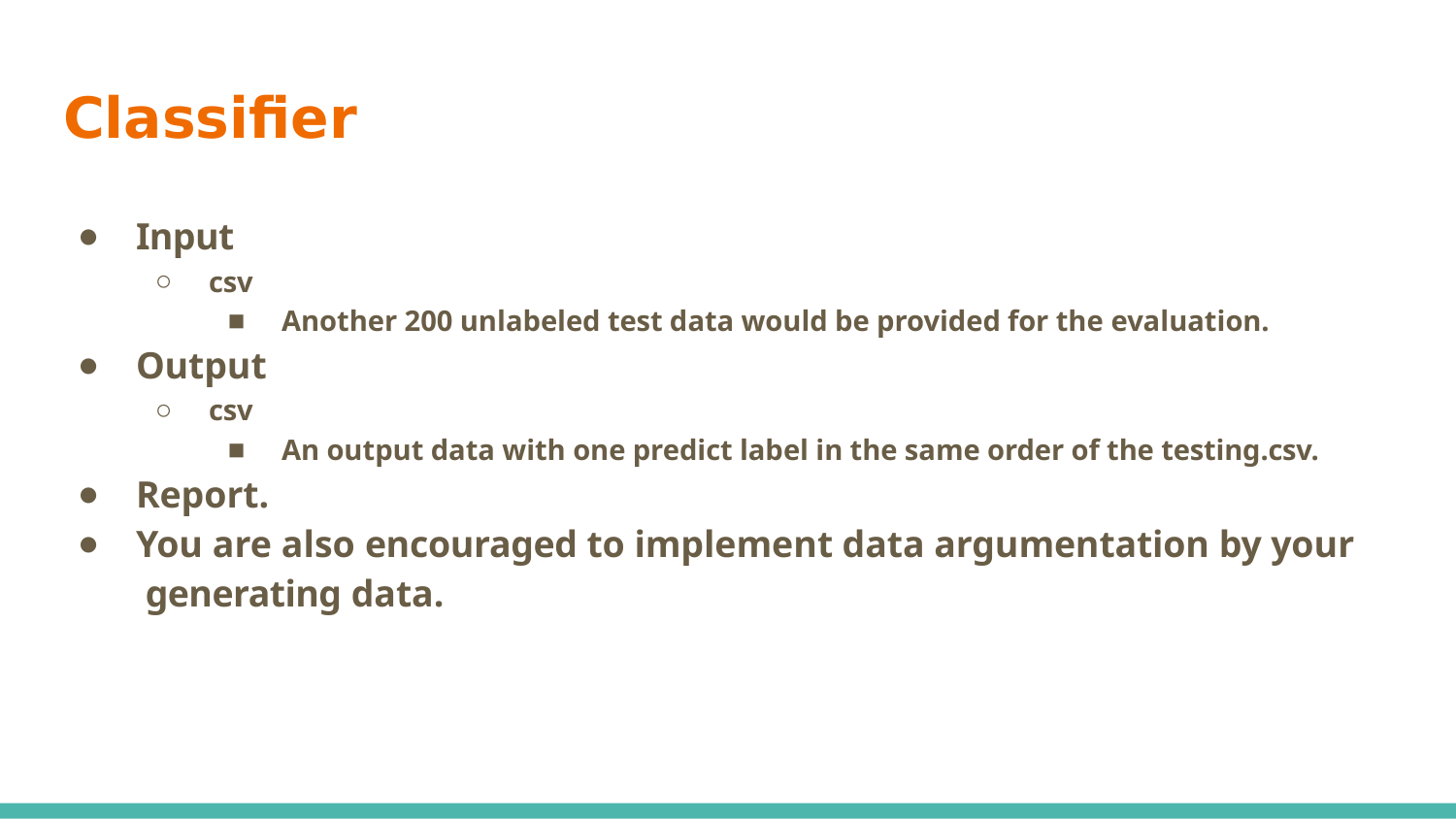

# Classiﬁer
Input
csv
Another 200 unlabeled test data would be provided for the evaluation.
Output
csv
An output data with one predict label in the same order of the testing.csv.
Report.
You are also encouraged to implement data argumentation by your  generating data.